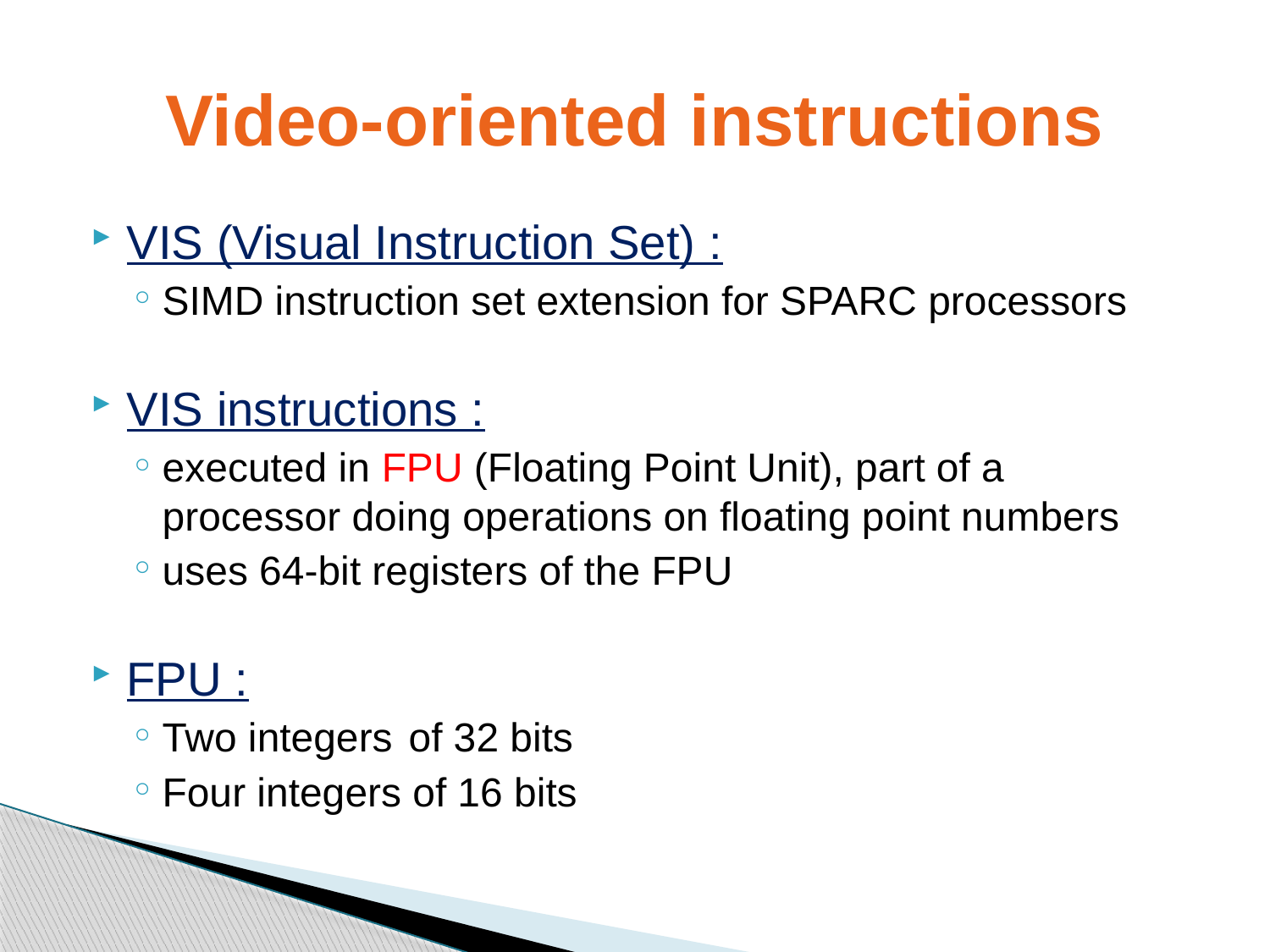

# Video-oriented instructions
VIS (Visual Instruction Set) :
SIMD instruction set extension for SPARC processors

VIS instructions :
executed in FPU (Floating Point Unit), part of a processor doing operations on floating point numbers
uses 64-bit registers of the FPU

FPU :
Two integers  of 32 bits
Four integers of 16 bits